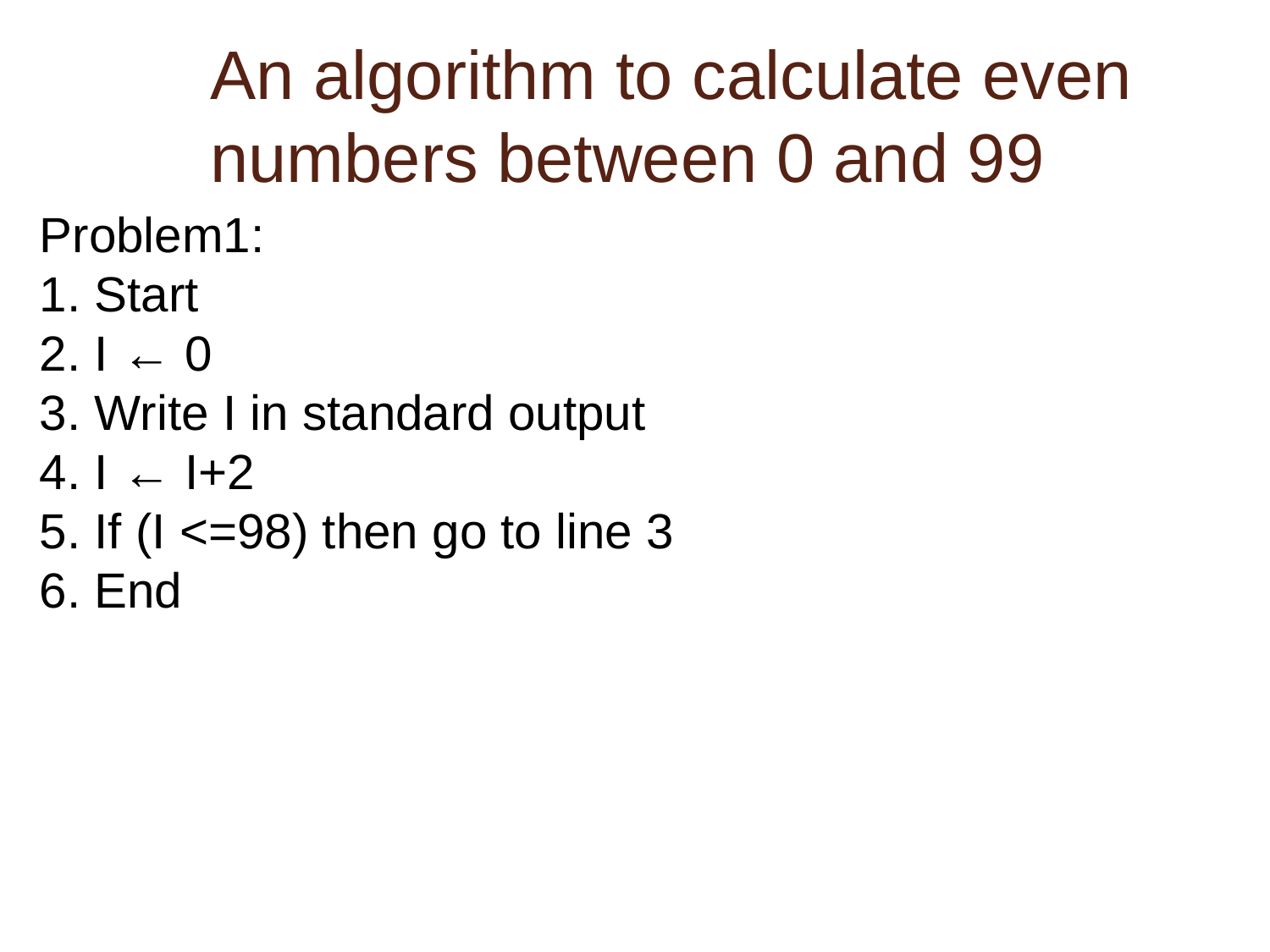

# An algorithm to calculate even numbers between 0 and 99
Problem1:
1. Start
2. I ← 0
3. Write I in standard output
4. I ← I+2
5. If (I <=98) then go to line 3
6. End